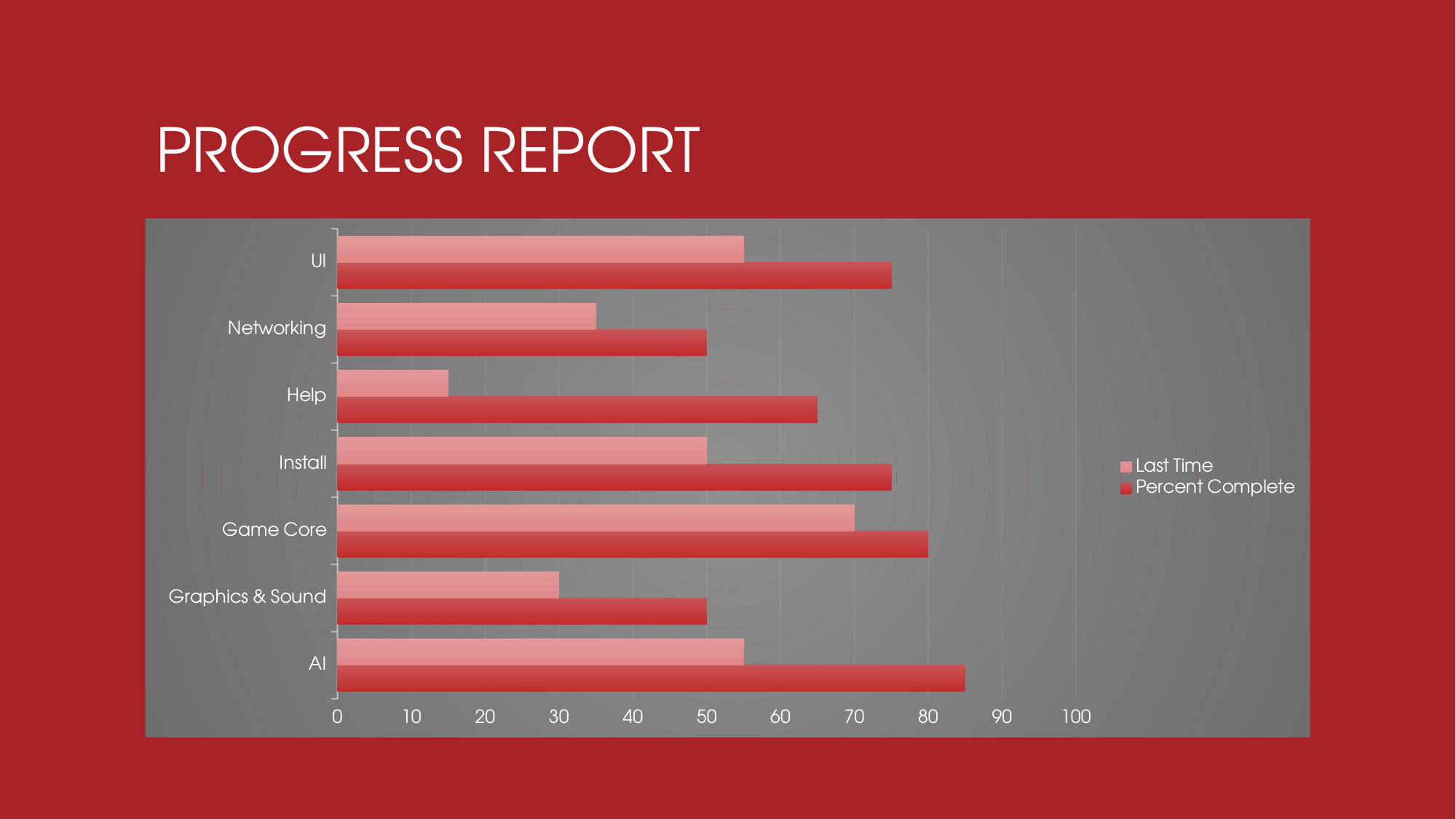

# Progress report

### Chart

| Category | Percent Complete | Last Time |
|---|---|---|
| AI | 85.0 | 55.0 |
| Graphics & Sound | 50.0 | 30.0 |
| Game Core | 80.0 | 70.0 |
| Install | 75.0 | 50.0 |
| Help | 65.0 | 15.0 |
| Networking | 50.0 | 35.0 |
| UI | 75.0 | 55.0 |